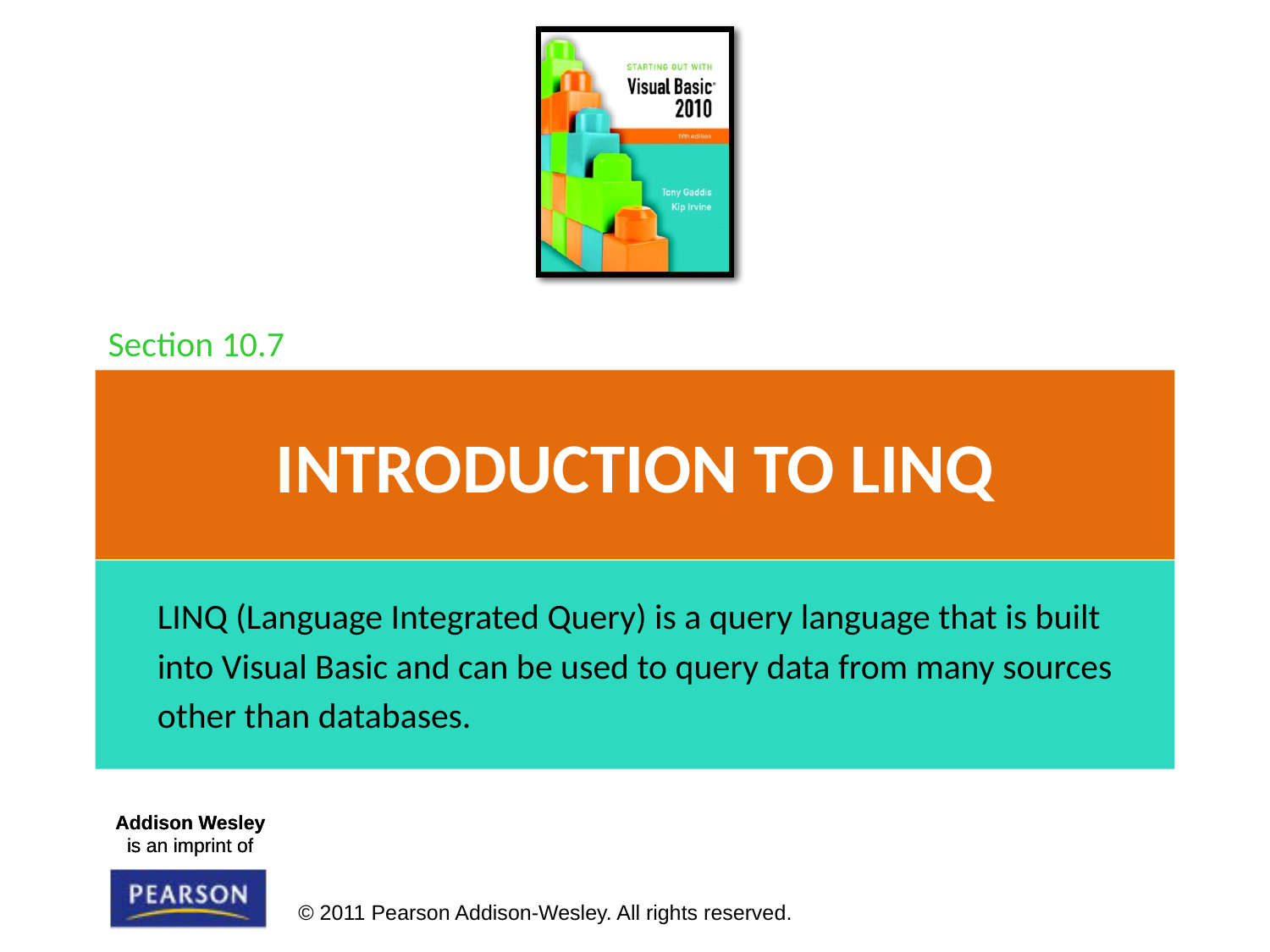

Section 10.7
# Introduction to LINQ
LINQ (Language Integrated Query) is a query language that is built
into Visual Basic and can be used to query data from many sources
other than databases.